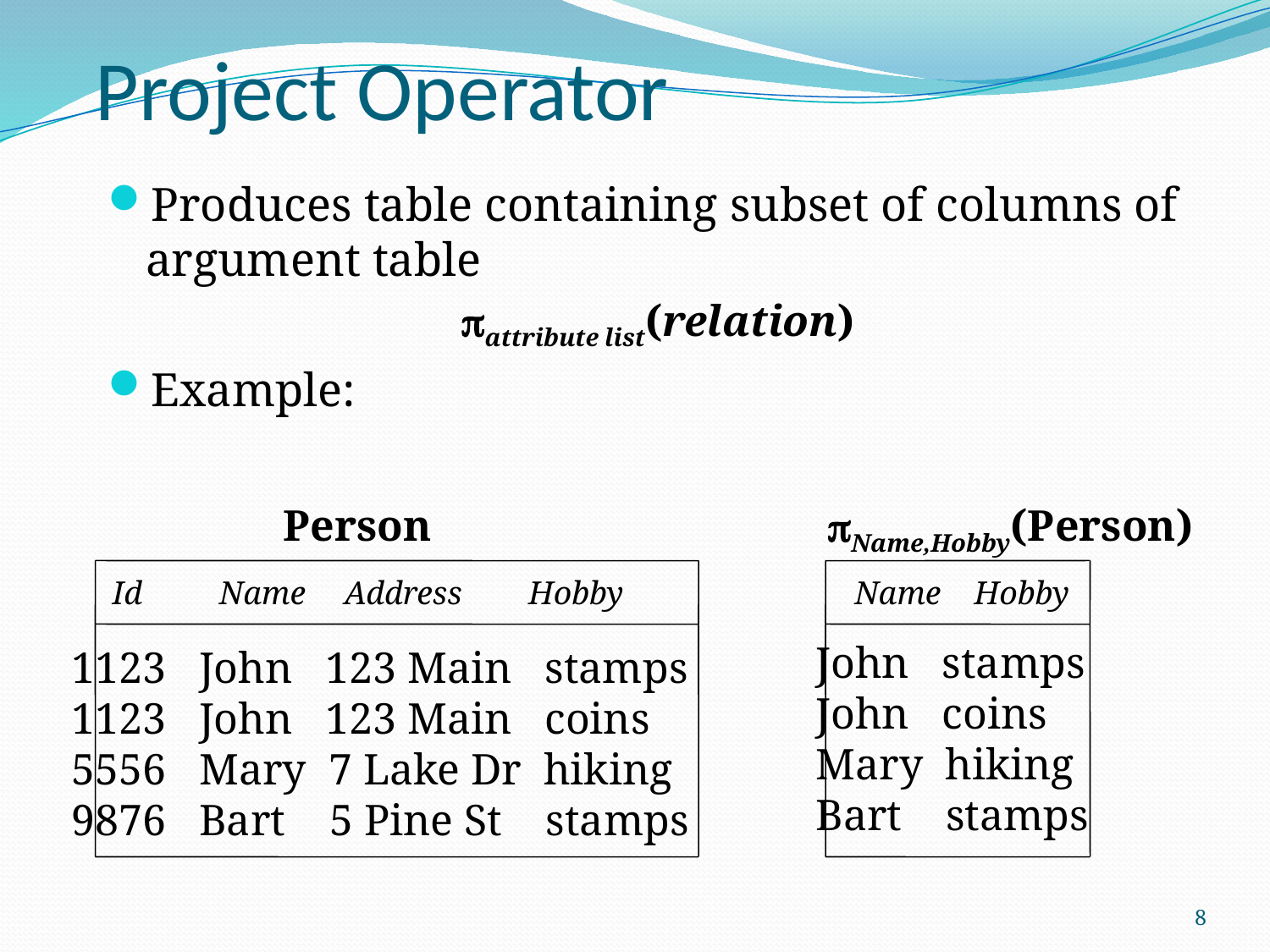

# Project Operator
Produces table containing subset of columns of argument table
			 πattribute list(relation)
Example:

           Person                                    πName,Hobby(Person)

  Id       Name    Address      Hobby                     Name   Hobby

John   stamps
John   coins
Mary  hiking
Bart    stamps
1123   John   123 Main   stamps
1123   John   123 Main   coins
5556   Mary  7 Lake Dr  hiking
9876   Bart    5 Pine St    stamps

8